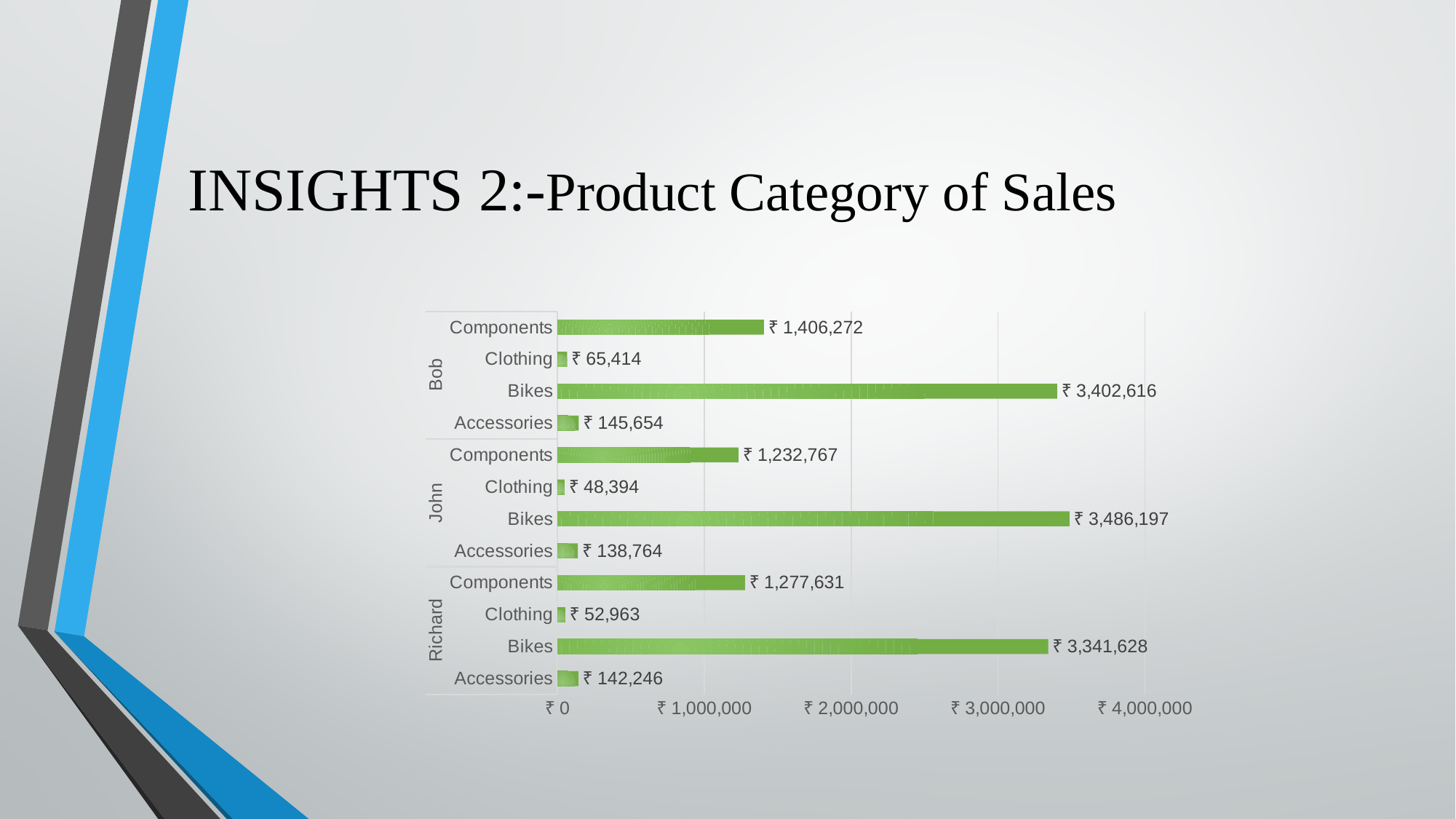

# INSIGHTS 2:-Product Category of Sales

### Chart

| Category | Total |
|---|---|
| Accessories | 142245.88 |
| Bikes | 3341628.47 |
| Clothing | 52962.71 |
| Components | 1277630.88 |
| Accessories | 138763.74 |
| Bikes | 3486197.02 |
| Clothing | 48394.05 |
| Components | 1232767.04 |
| Accessories | 145653.56 |
| Bikes | 3402616.31 |
| Clothing | 65414.09 |
| Components | 1406271.81 |